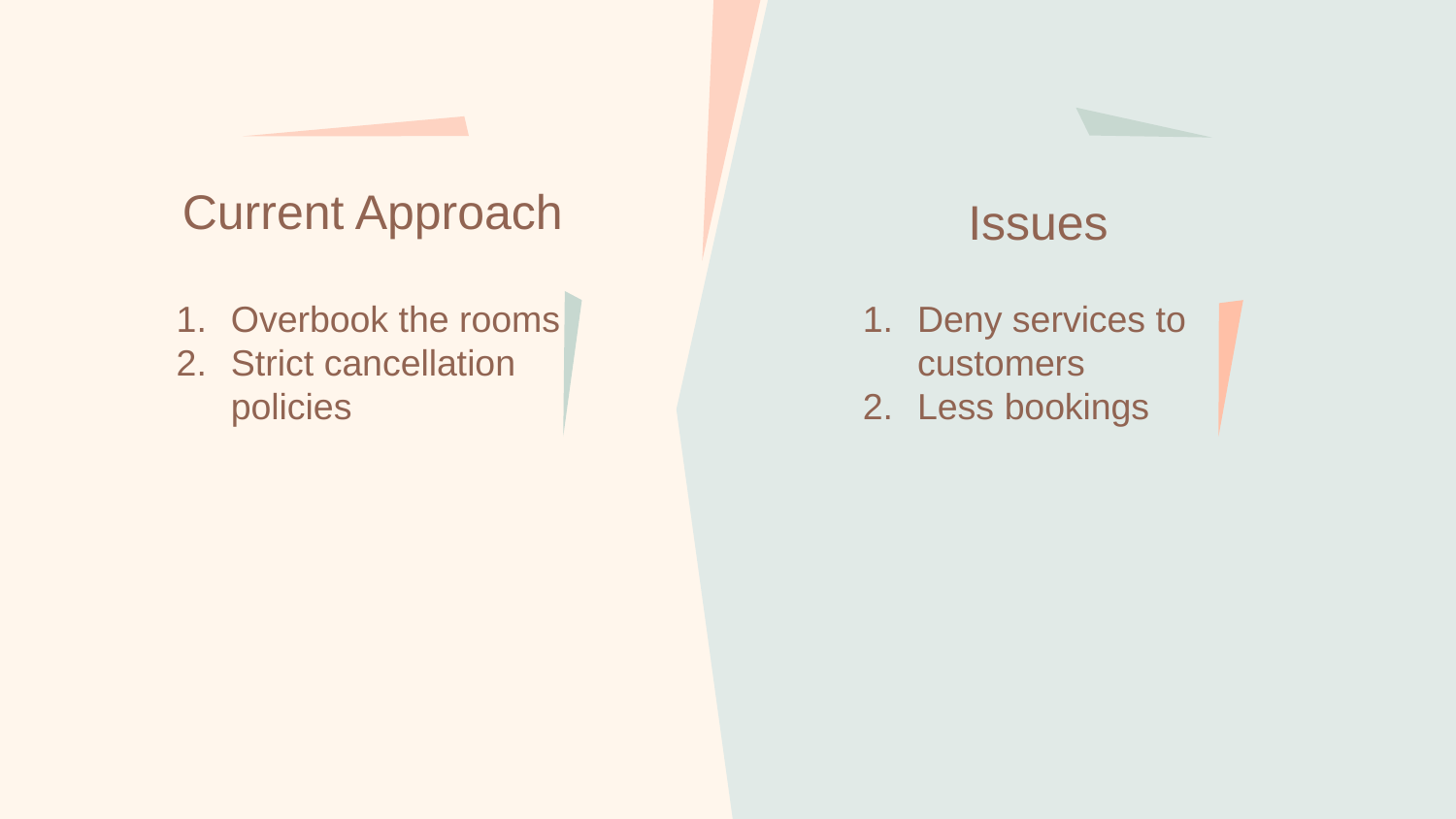

# Current Approach
Issues
Overbook the rooms
Strict cancellation policies
Deny services to customers
Less bookings